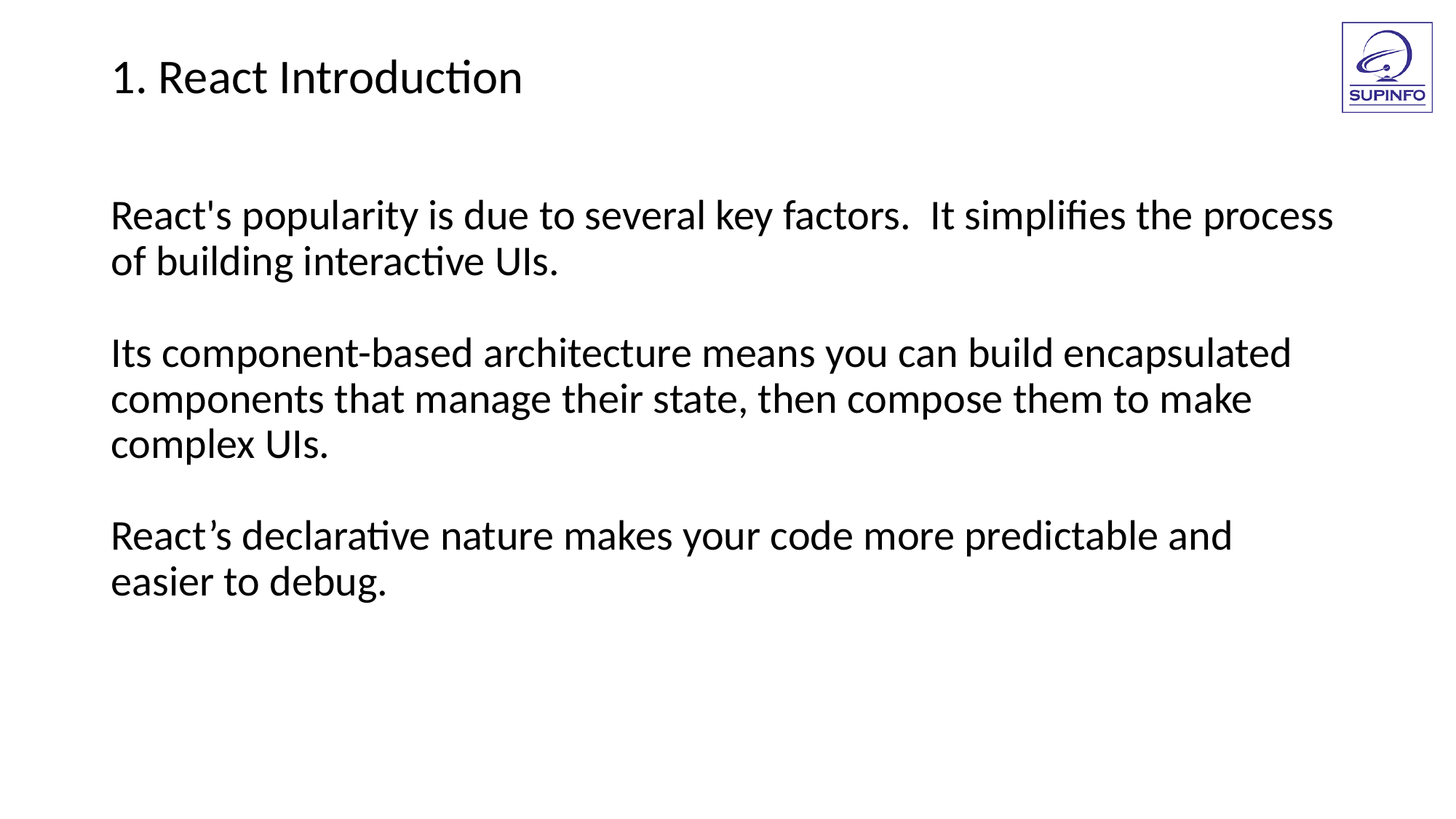

1. React Introduction
React's popularity is due to several key factors.  It simplifies the process of building interactive UIs.

Its component-based architecture means you can build encapsulated components that manage their state, then compose them to make complex UIs.

React’s declarative nature makes your code more predictable and easier to debug.